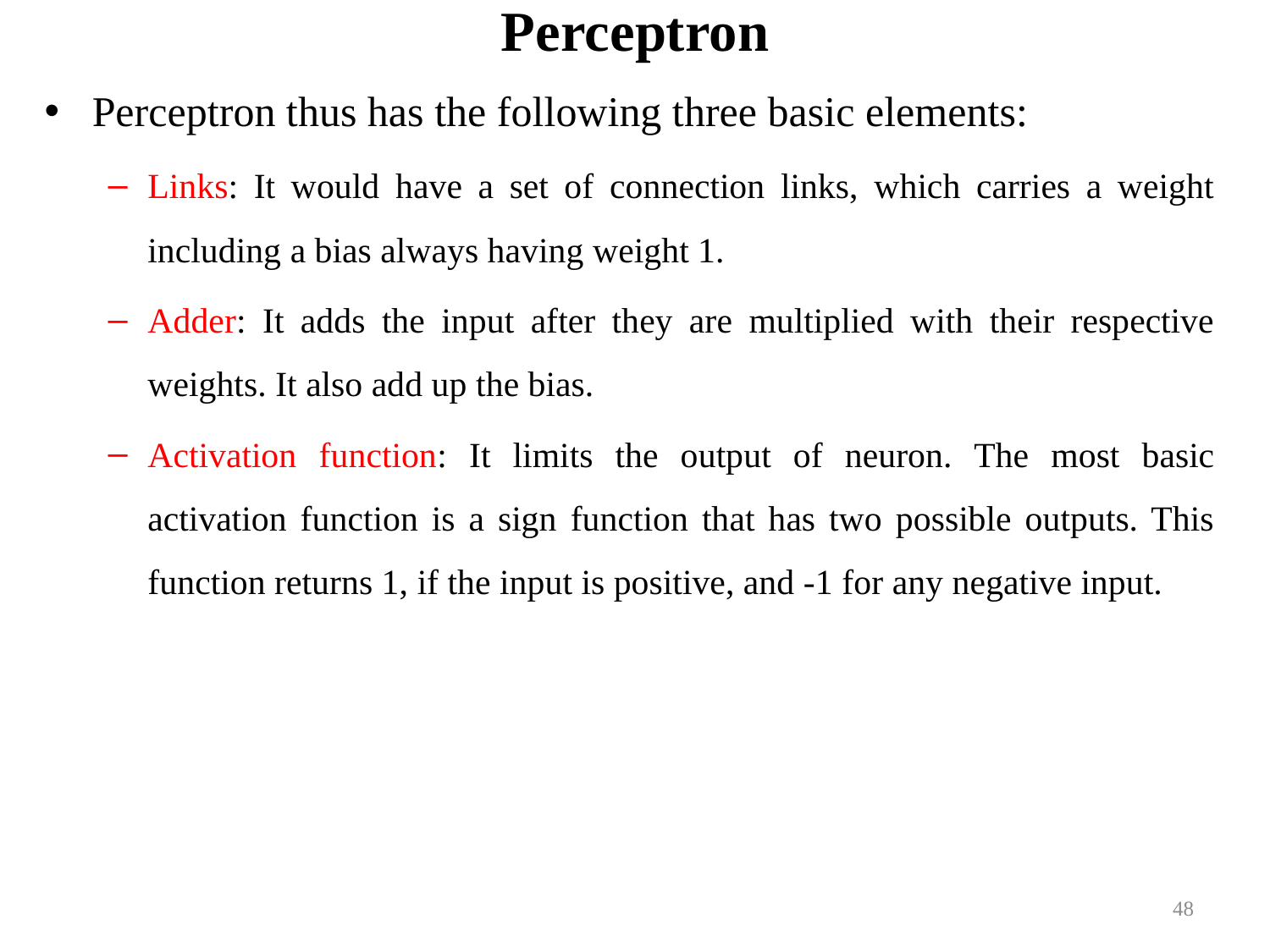

# Perceptron
Perceptron thus has the following three basic elements:
Links: It would have a set of connection links, which carries a weight including a bias always having weight 1.
Adder: It adds the input after they are multiplied with their respective weights. It also add up the bias.
Activation function: It limits the output of neuron. The most basic activation function is a sign function that has two possible outputs. This function returns 1, if the input is positive, and -1 for any negative input.
48